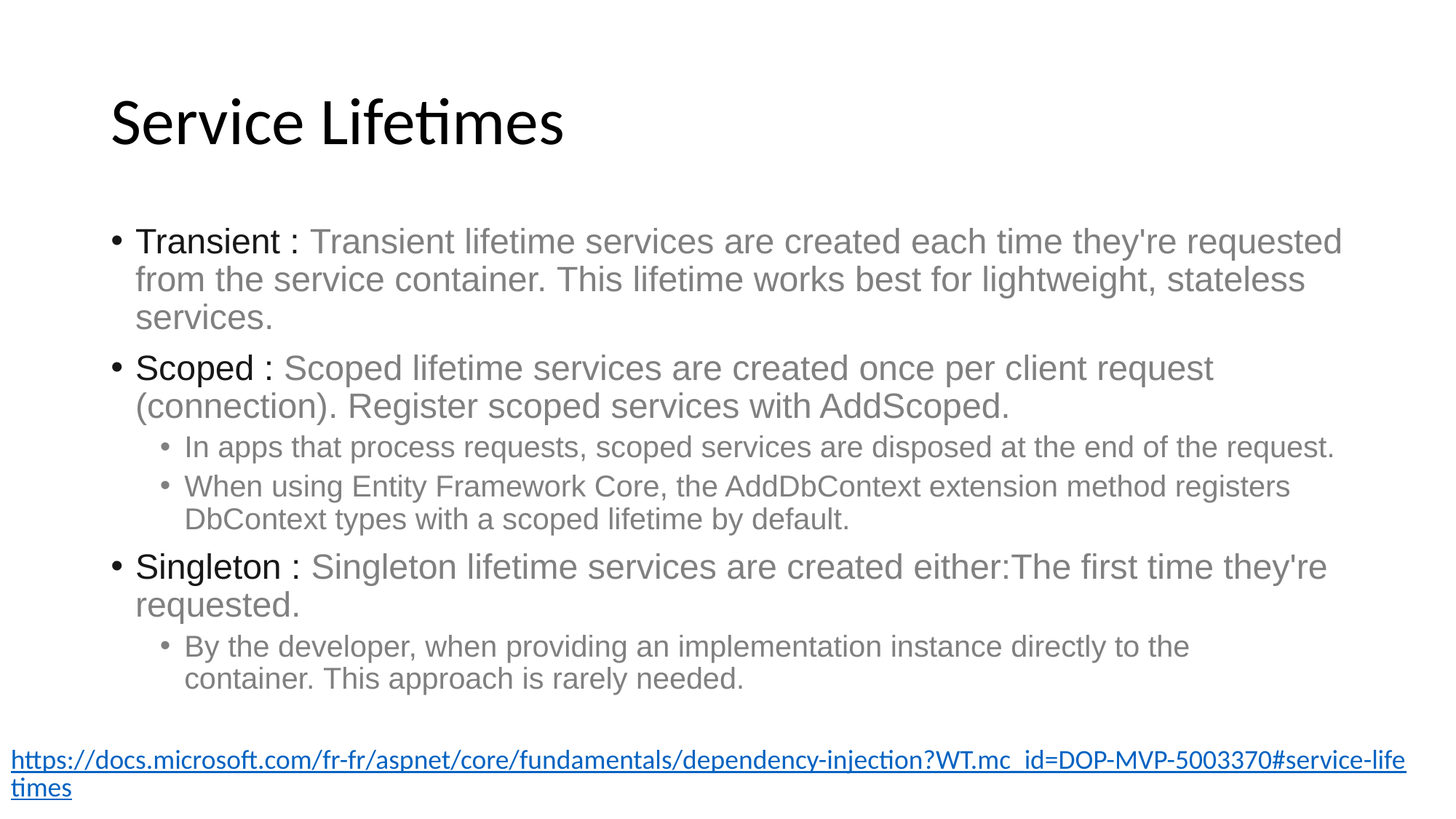

# Service Lifetimes
Transient : Transient lifetime services are created each time they're requested from the service container. This lifetime works best for lightweight, stateless services.
Scoped : Scoped lifetime services are created once per client request (connection). Register scoped services with AddScoped.
In apps that process requests, scoped services are disposed at the end of the request.
When using Entity Framework Core, the AddDbContext extension method registers DbContext types with a scoped lifetime by default.
Singleton : Singleton lifetime services are created either:The first time they're requested.
By the developer, when providing an implementation instance directly to the container. This approach is rarely needed.

https://docs.microsoft.com/fr-fr/aspnet/core/fundamentals/dependency-injection?WT.mc_id=DOP-MVP-5003370#service-lifetimes